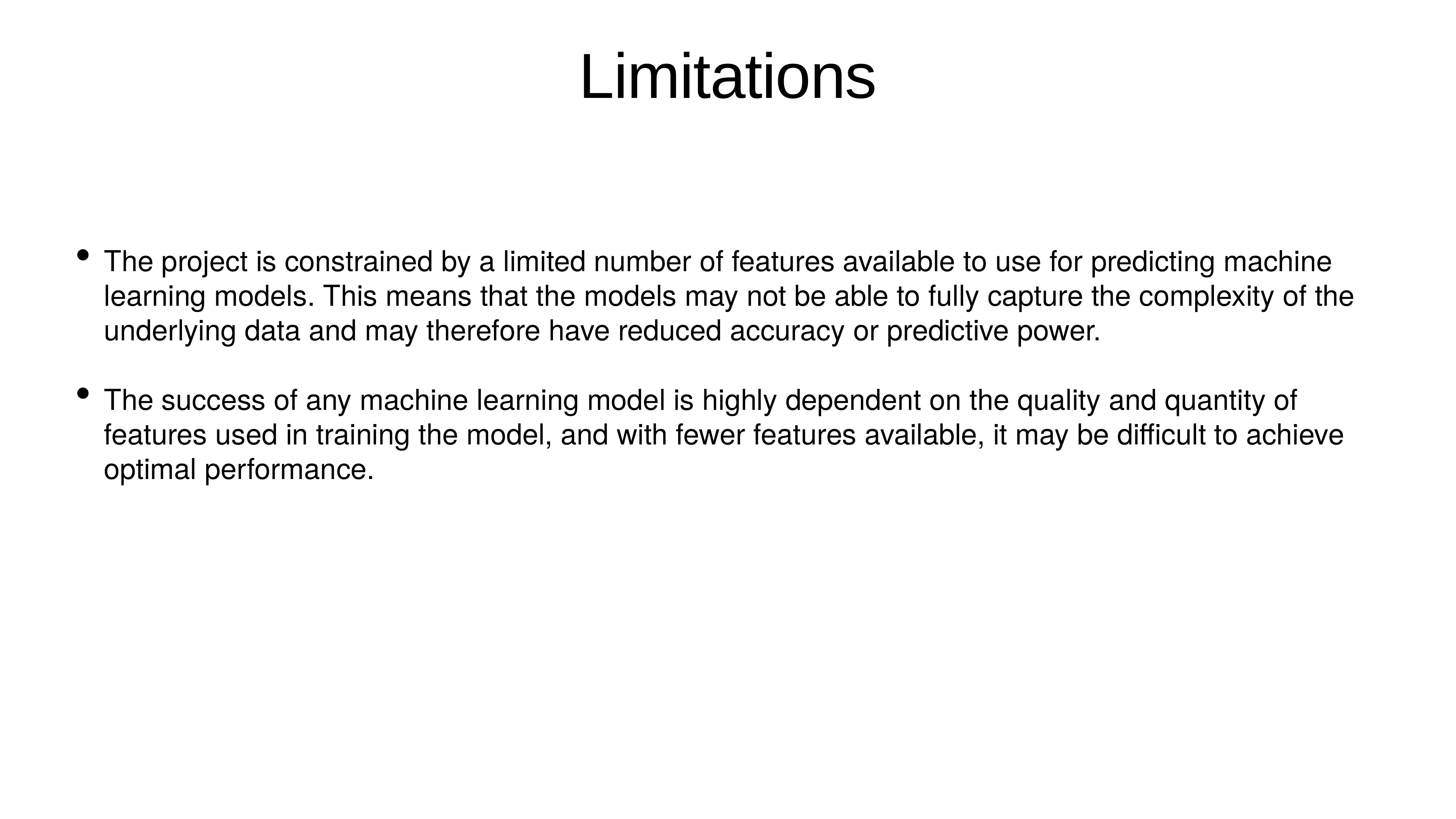

# Limitations
The project is constrained by a limited number of features available to use for predicting machine learning models. This means that the models may not be able to fully capture the complexity of the underlying data and may therefore have reduced accuracy or predictive power.

The success of any machine learning model is highly dependent on the quality and quantity of features used in training the model, and with fewer features available, it may be difficult to achieve optimal performance.